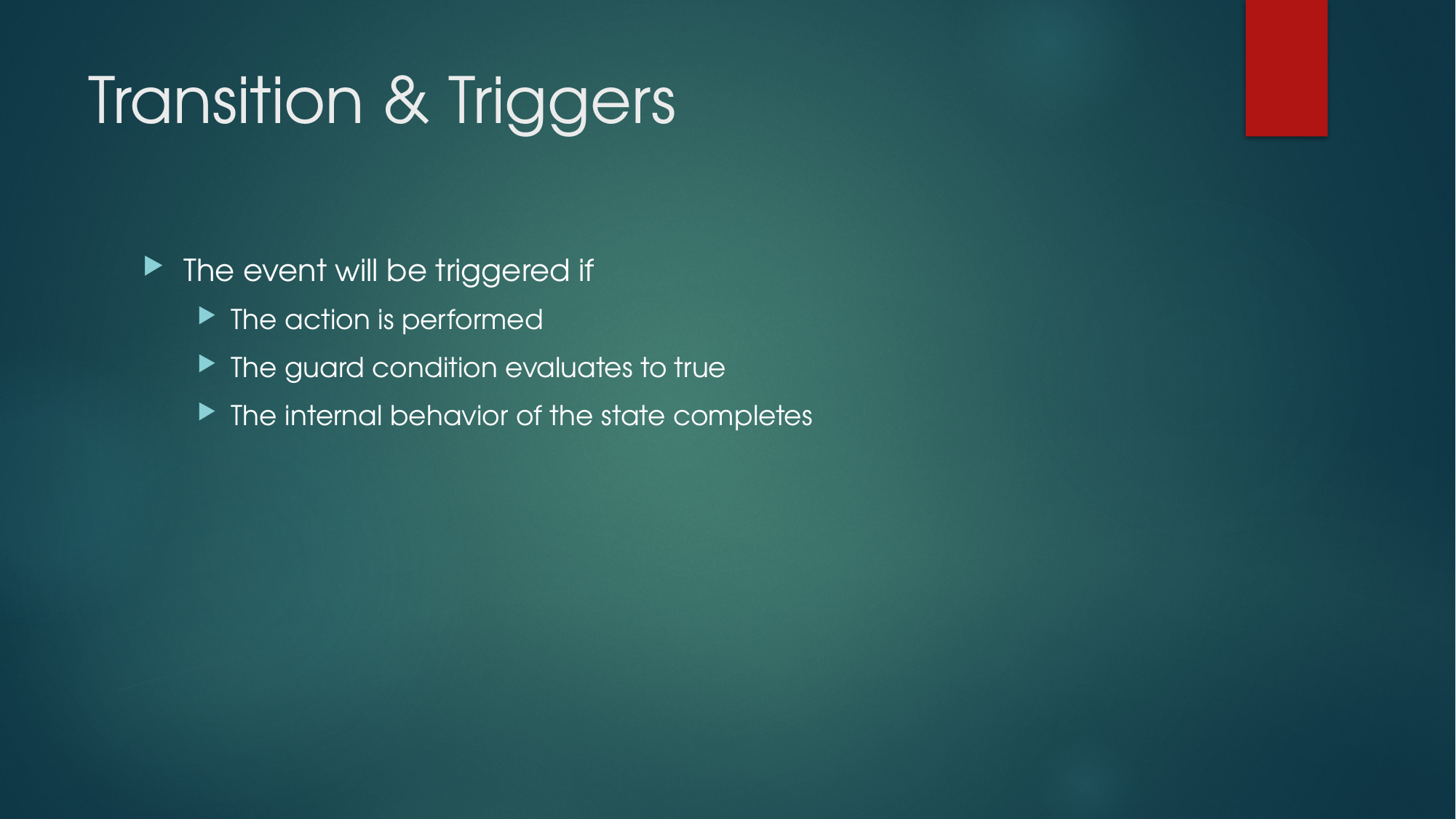

# Transition & Triggers
The event will be triggered if
The action is performed
The guard condition evaluates to true
The internal behavior of the state completes